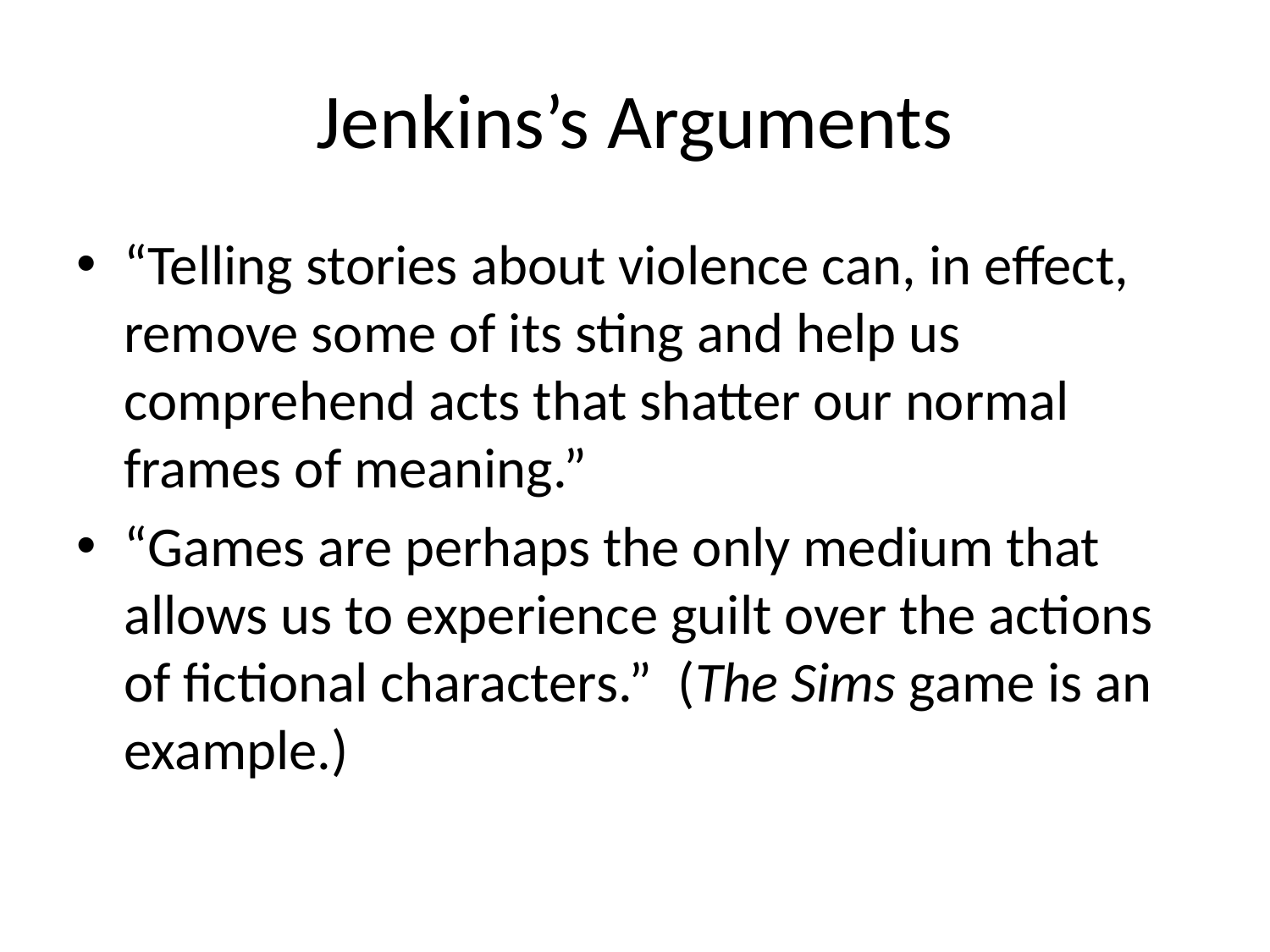

# Jenkins’s Arguments
“Telling stories about violence can, in effect, remove some of its sting and help us comprehend acts that shatter our normal frames of meaning.”
“Games are perhaps the only medium that allows us to experience guilt over the actions of fictional characters.”  (The Sims game is an example.)